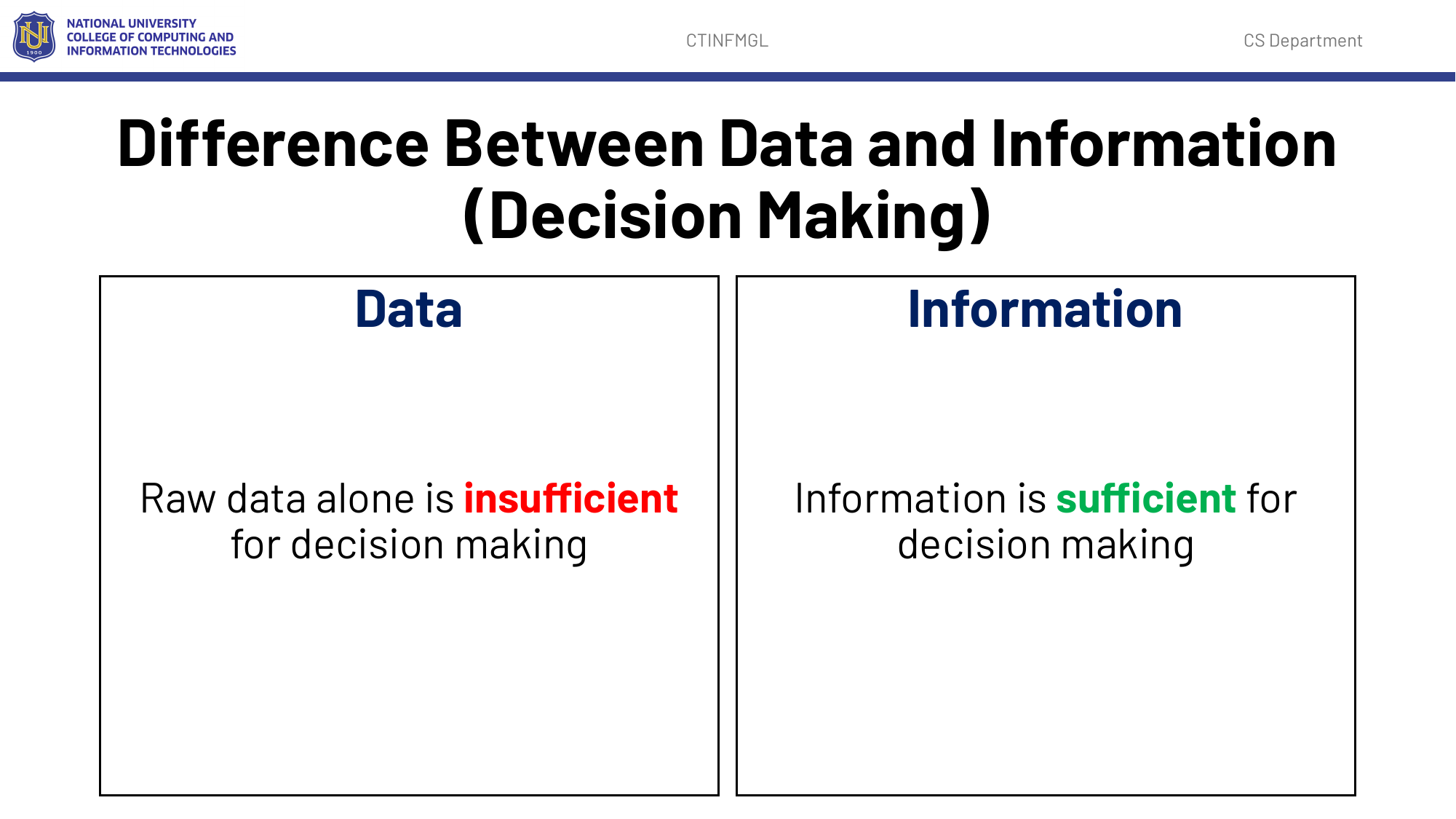

# Difference Between Data and Information (Decision Making)
Data

Raw data alone is insufficient for decision making
Information

Information is sufficient for decision making